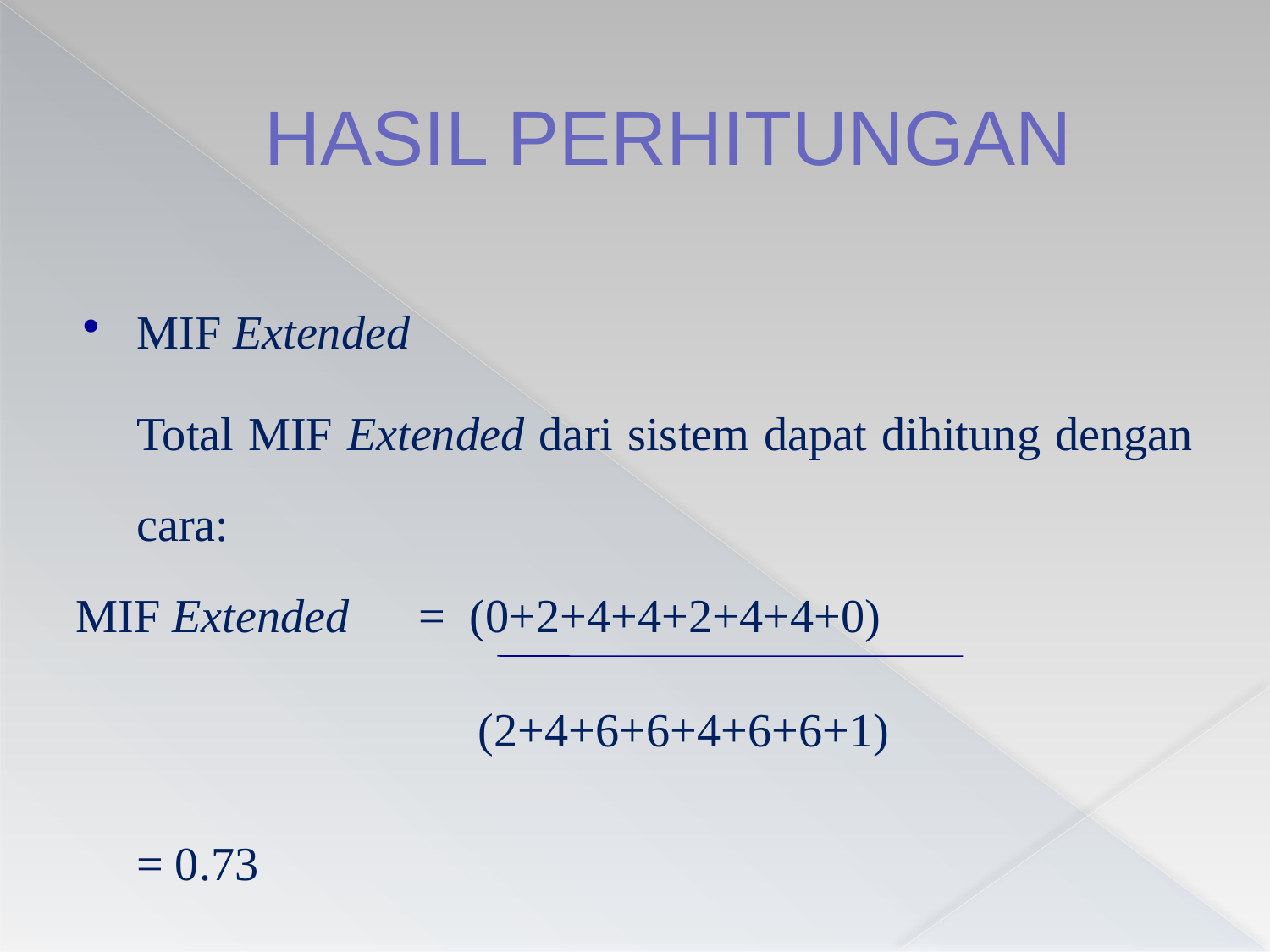

# HASIL PERHITUNGAN
MIF Extended
	Total MIF Extended dari sistem dapat dihitung dengan cara:
MIF Extended 	=  (0+2+4+4+2+4+4+0)

			     (2+4+6+6+4+6+6+1)

				= 0.73